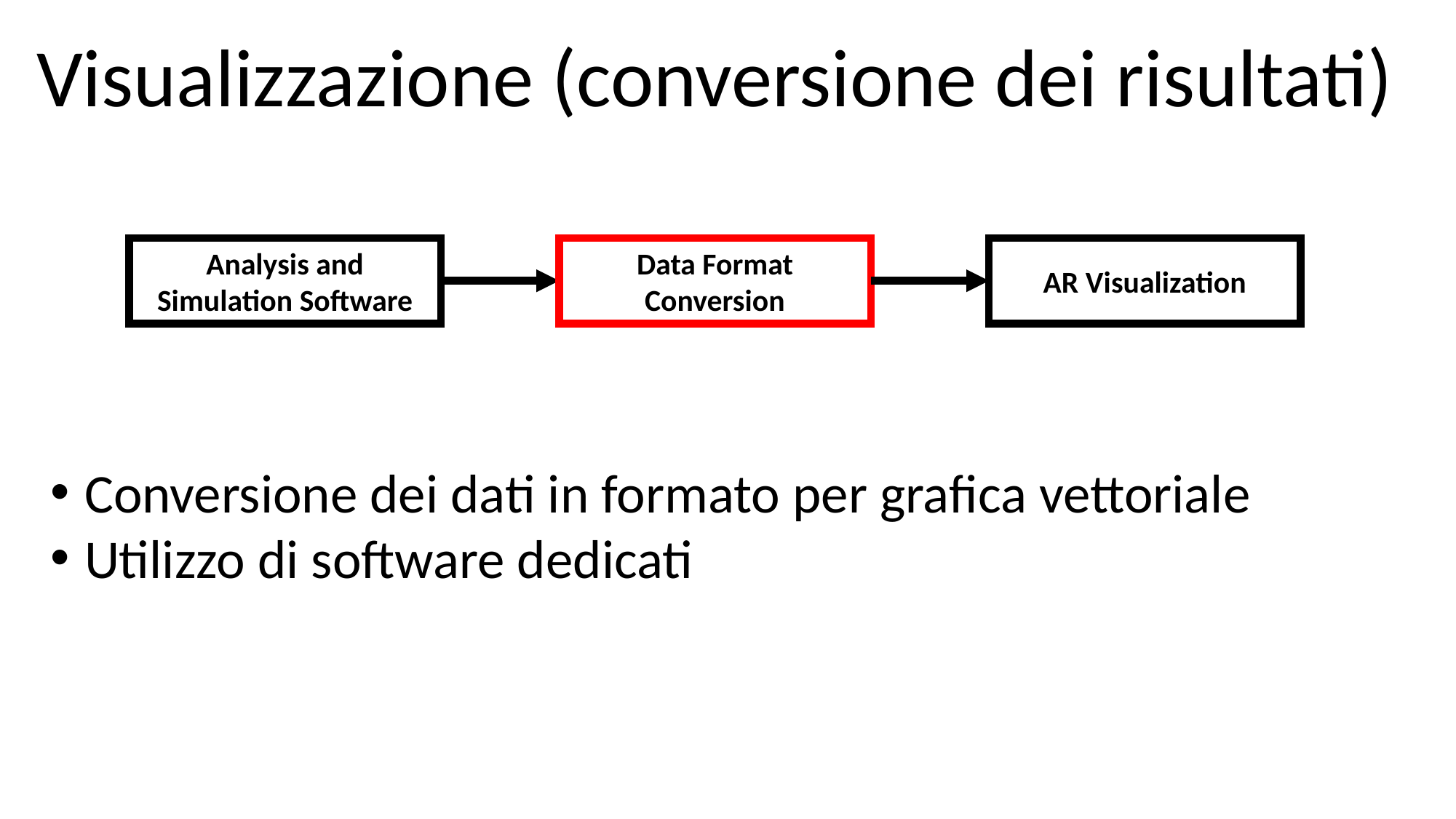

Visualizzazione (conversione dei risultati)
Analysis and
Simulation Software
Data Format
Conversion
AR Visualization
Conversione dei dati in formato per grafica vettoriale
Utilizzo di software dedicati